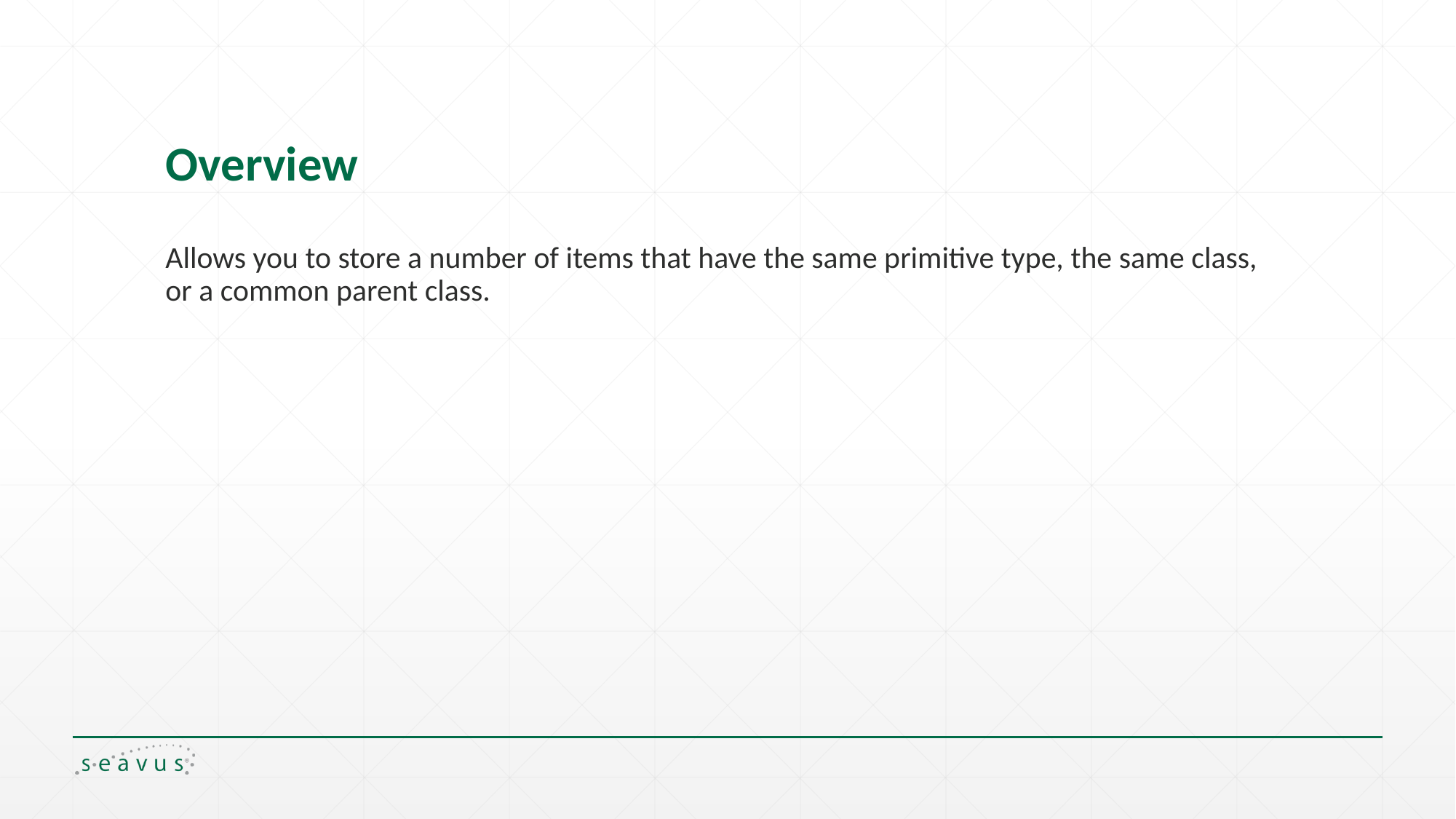

# Overview
Allows you to store a number of items that have the same primitive type, the same class, or a common parent class.